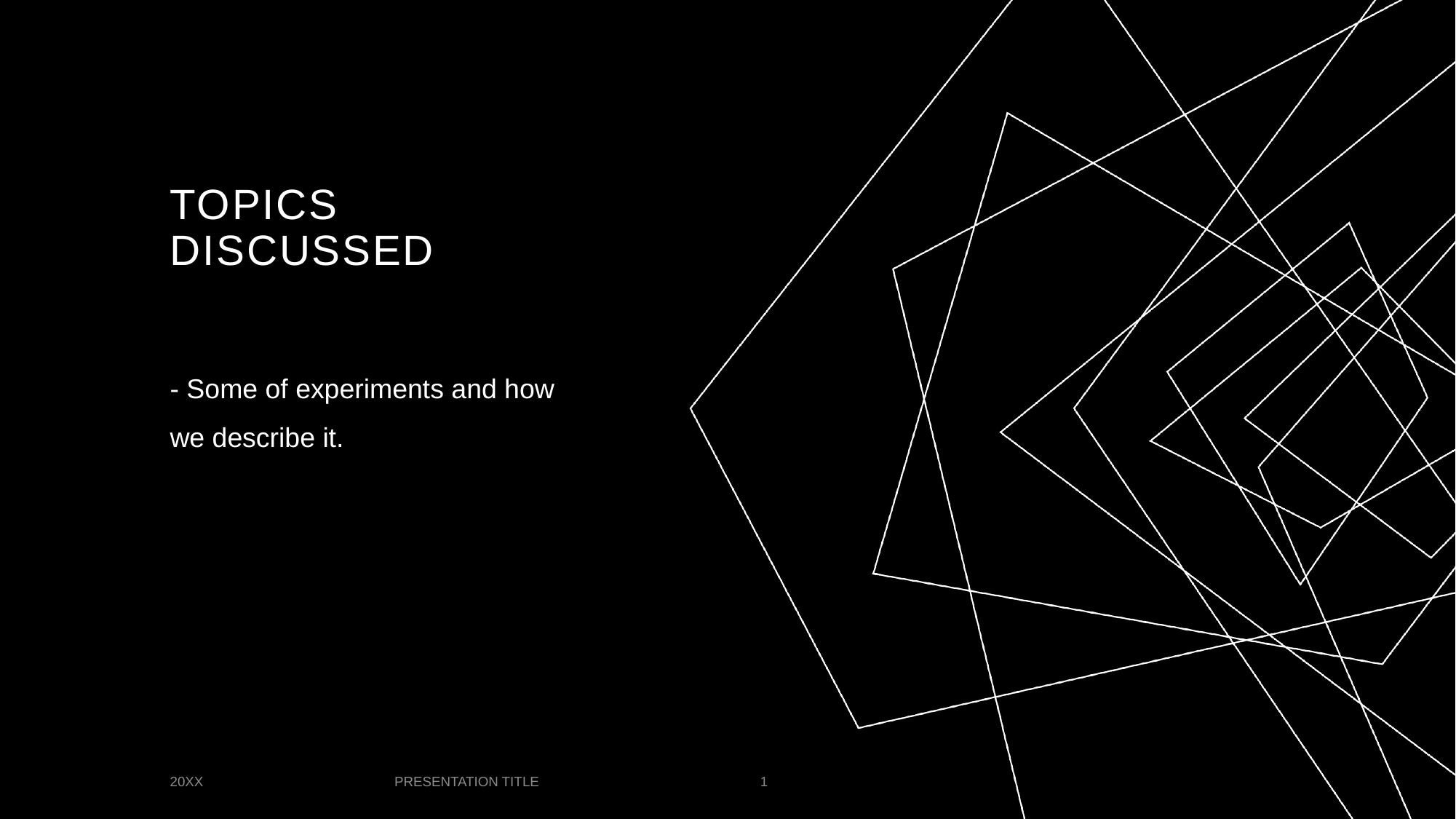

# Topics discussed
- Some of experiments and how we describe it.
20XX
PRESENTATION TITLE
1